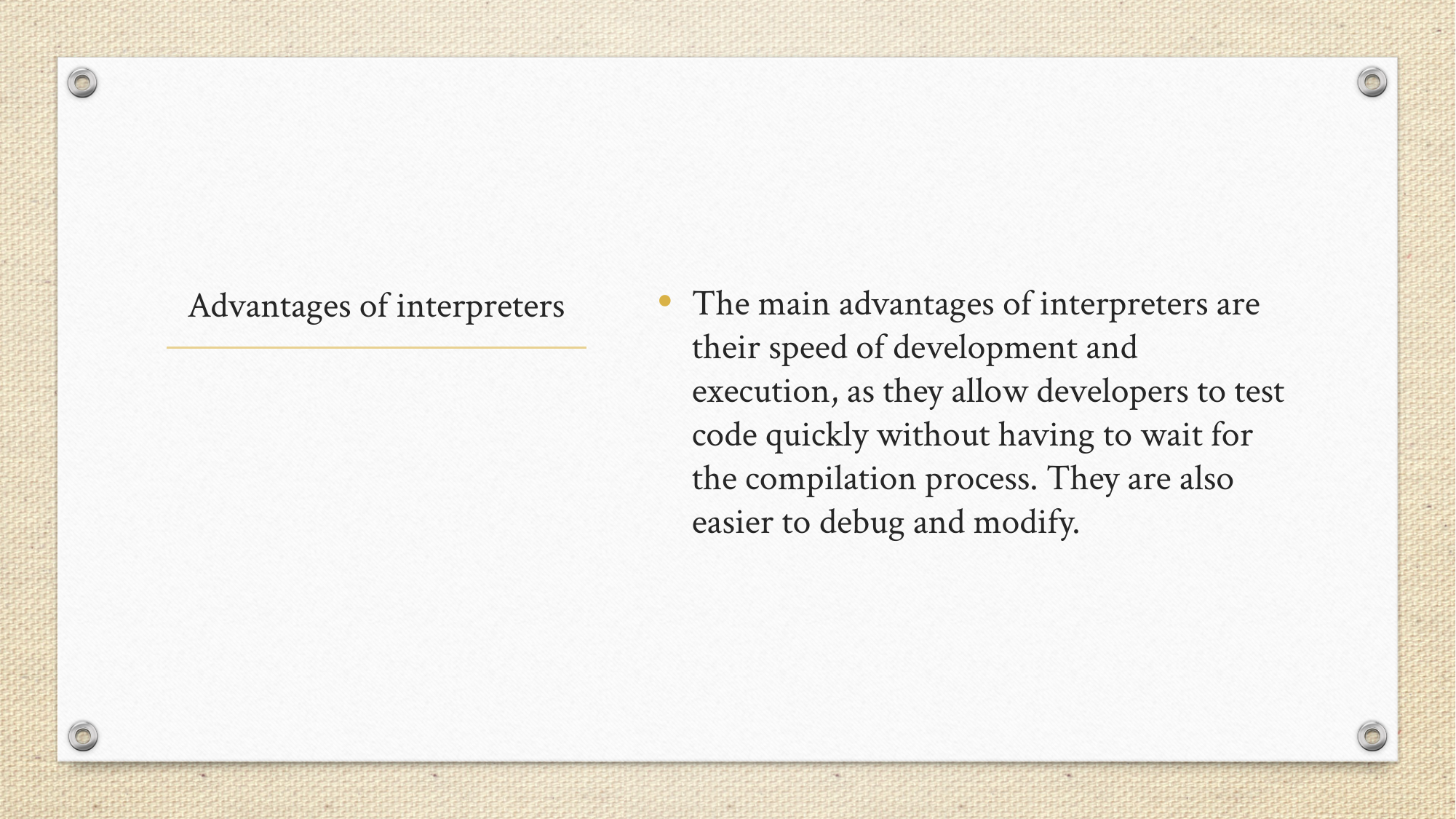

The main advantages of interpreters are their speed of development and execution, as they allow developers to test code quickly without having to wait for the compilation process. They are also easier to debug and modify.
# Advantages of interpreters